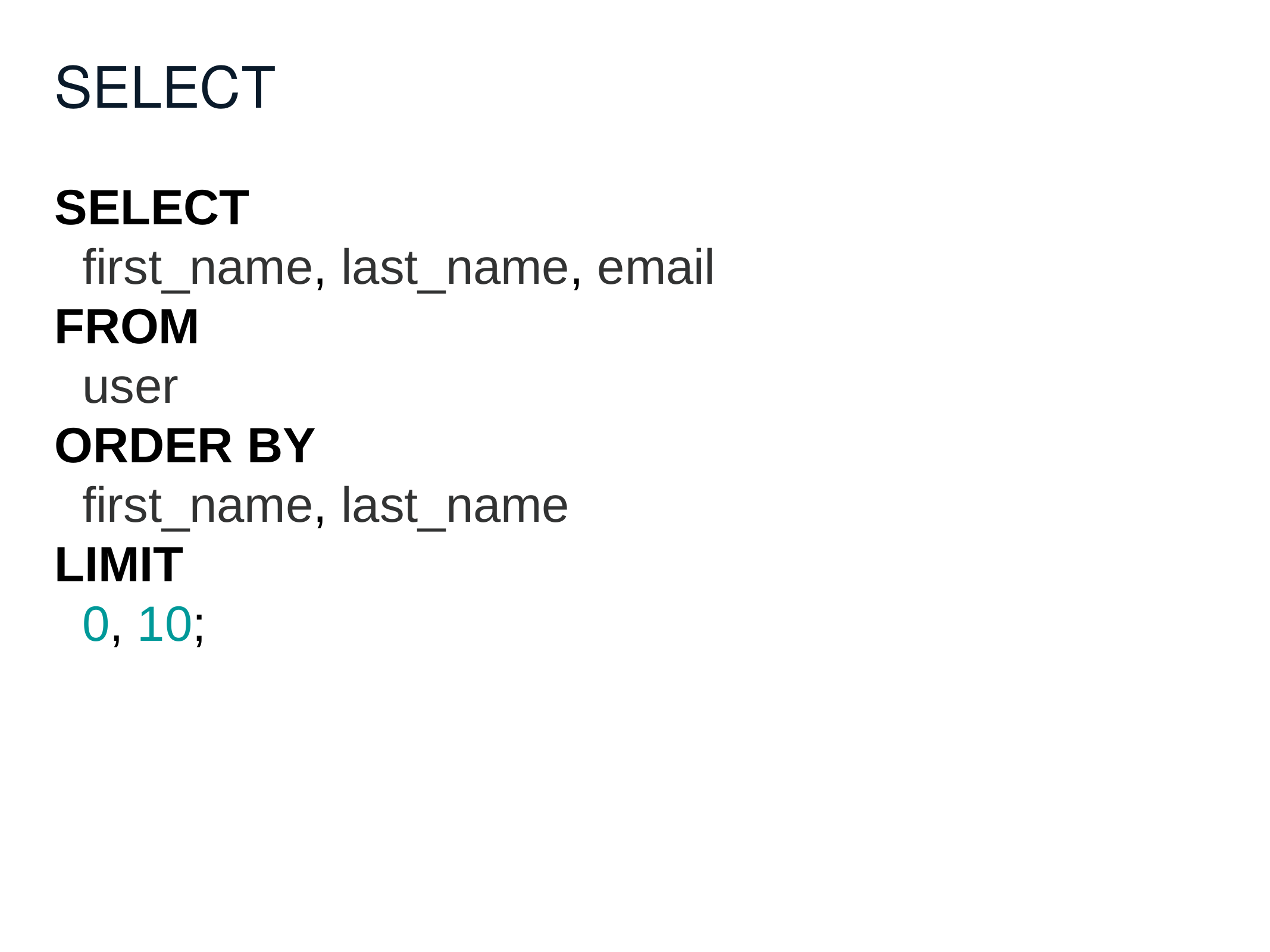

# SELECT
SELECT
  first_name, last_name, email
FROM
  user
ORDER BY
  first_name, last_name
LIMIT
  0, 10;